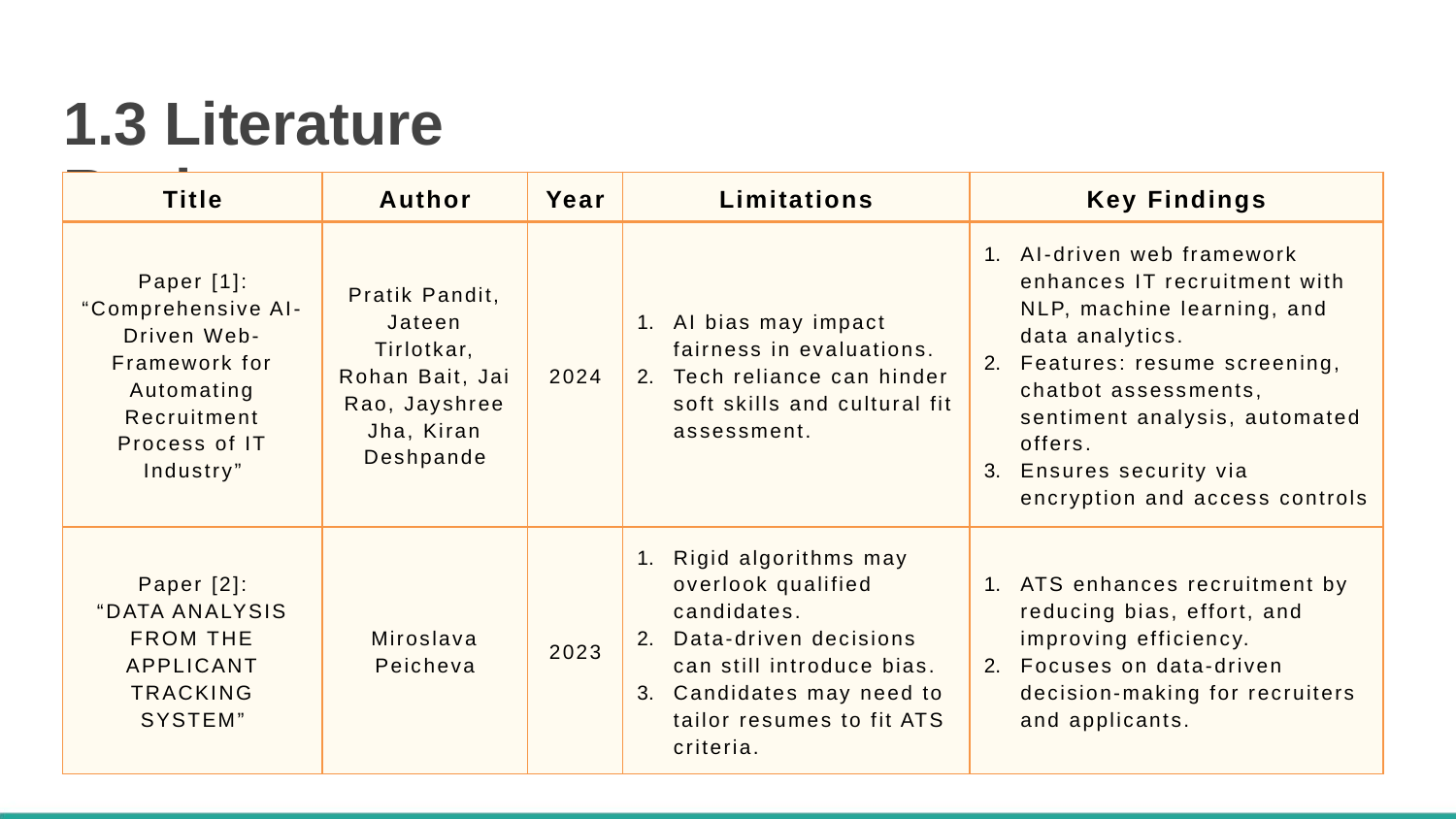

1.3 Literature Review
| Title | Author | Year | Limitations | Key Findings |
| --- | --- | --- | --- | --- |
| Paper [1]: “Comprehensive AI-Driven Web-Framework for Automating Recruitment Process of IT Industry” | Pratik Pandit, Jateen Tirlotkar, Rohan Bait, Jai Rao, Jayshree Jha, Kiran Deshpande | 2024 | AI bias may impact fairness in evaluations. Tech reliance can hinder soft skills and cultural fit assessment. | AI-driven web framework enhances IT recruitment with NLP, machine learning, and data analytics. Features: resume screening, chatbot assessments, sentiment analysis, automated offers. Ensures security via encryption and access controls |
| Paper [2]: “DATA ANALYSIS FROM THE APPLICANT TRACKING SYSTEM” | Miroslava Peicheva | 2023 | Rigid algorithms may overlook qualified candidates. Data-driven decisions can still introduce bias. Candidates may need to tailor resumes to fit ATS criteria. | ATS enhances recruitment by reducing bias, effort, and improving efficiency. Focuses on data-driven decision-making for recruiters and applicants. |